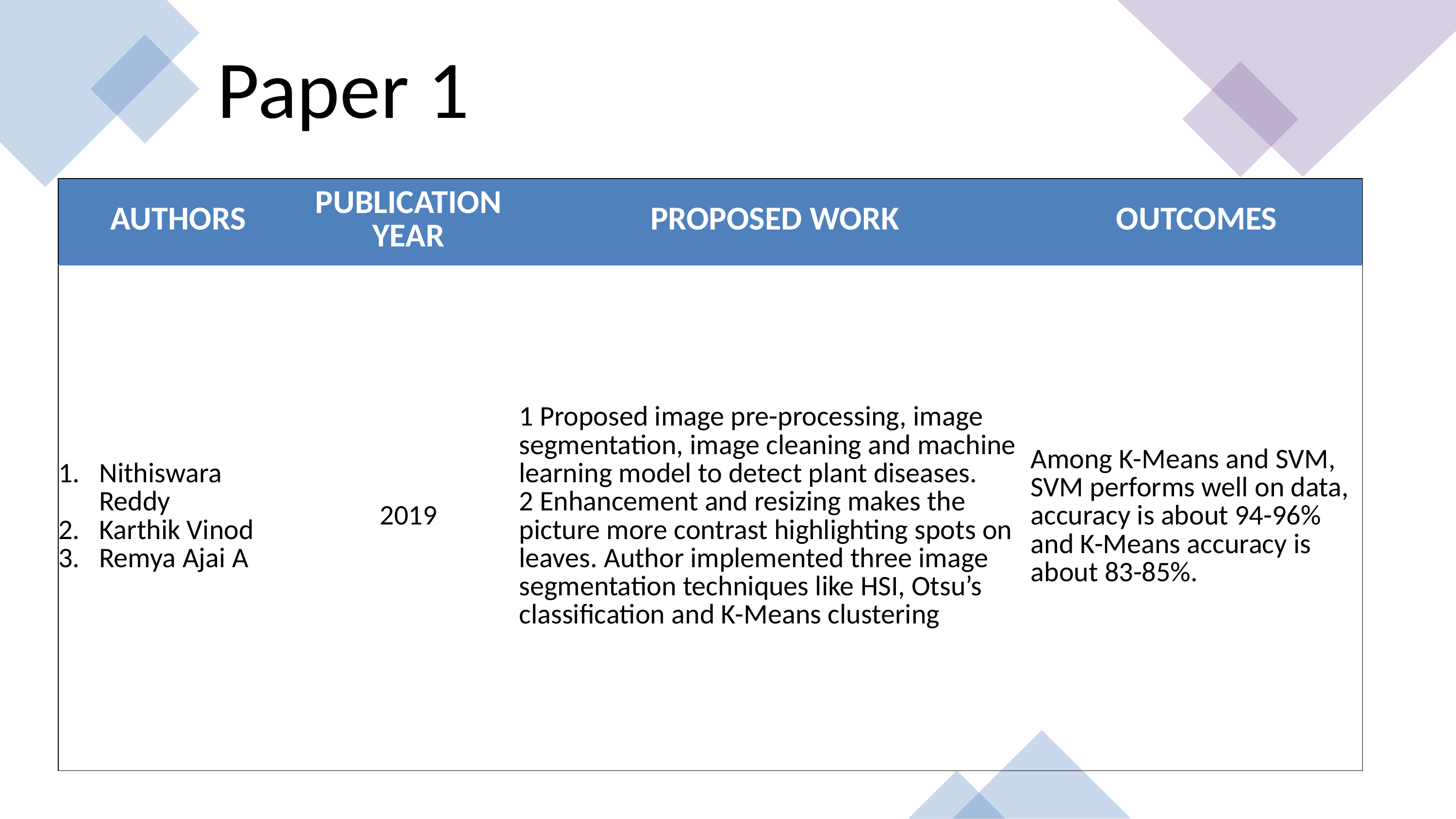

Paper 1

| AUTHORS | PUBLICATION YEAR | PROPOSED WORK | OUTCOMES |
| --- | --- | --- | --- |
| Nithiswara Reddy Karthik Vinod Remya Ajai A | 2019 | 1 Proposed image pre-processing, image segmentation, image cleaning and machine learning model to detect plant diseases.  2 Enhancement and resizing makes the picture more contrast highlighting spots on leaves. Author implemented three image segmentation techniques like HSI, Otsu’s classification and K-Means clustering | Among K-Means and SVM, SVM performs well on data, accuracy is about 94-96% and K-Means accuracy is about 83-85%. |